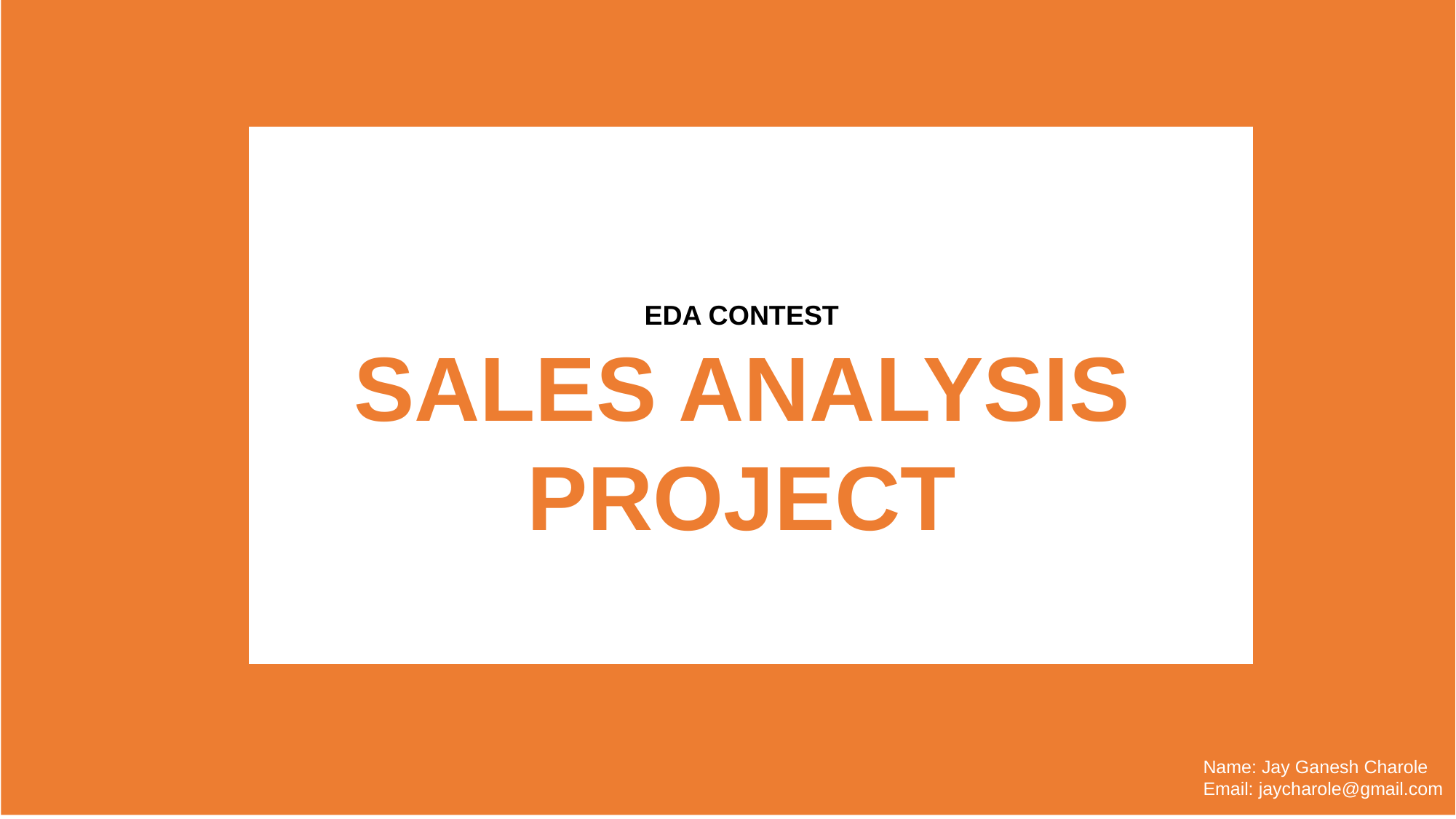

EDA CONTEST
SALES ANALYSIS PROJECT
Name: Jay Ganesh Charole
Email: jaycharole@gmail.com